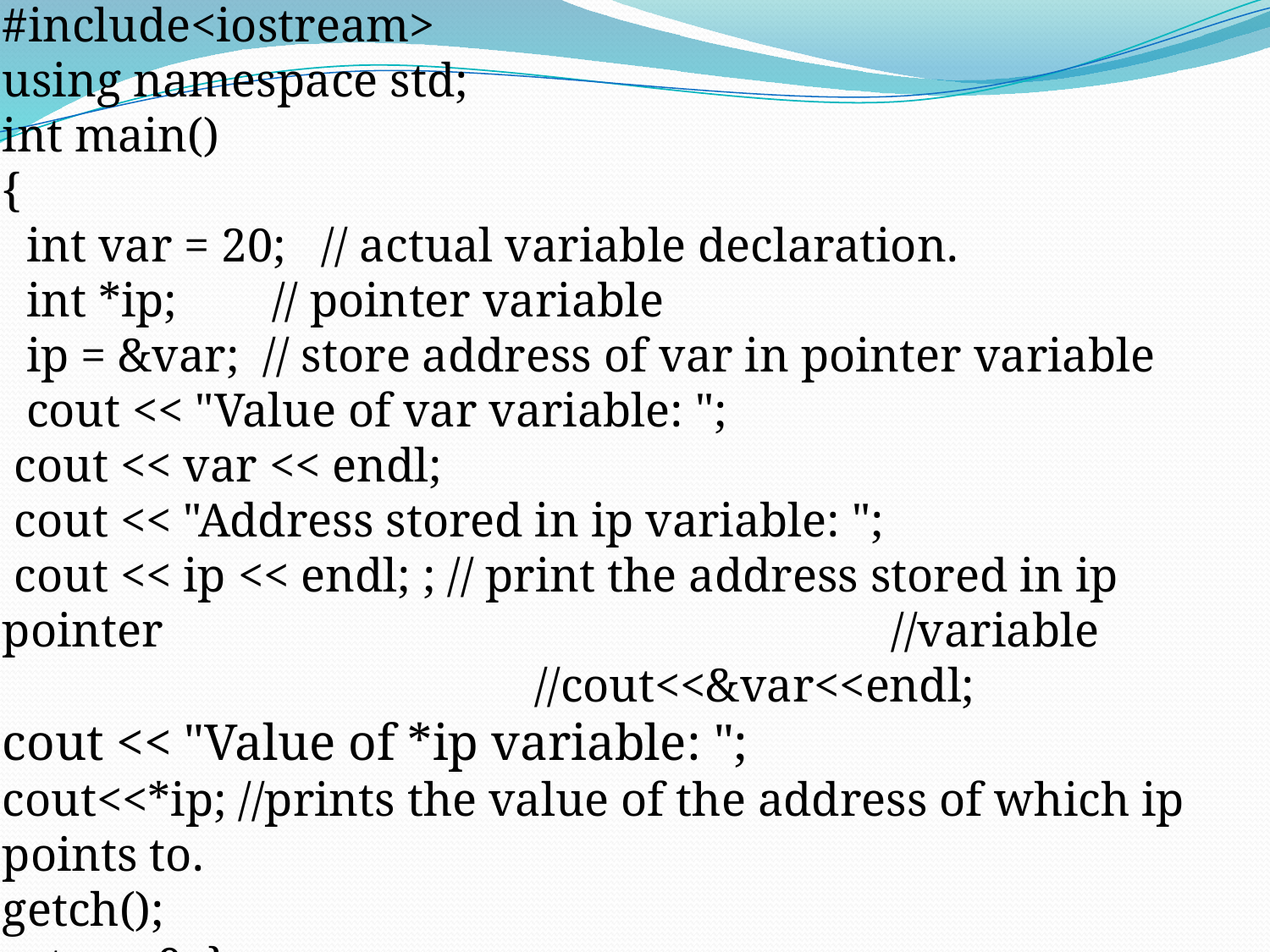

#include<iostream>
using namespace std;
int main()
{
  int var = 20;   // actual variable declaration.
  int *ip;        // pointer variable
  ip = &var;  // store address of var in pointer variable
  cout << "Value of var variable: ";
 cout << var << endl;
 cout << "Address stored in ip variable: ";
 cout << ip << endl; ; // print the address stored in ip pointer 						//variable
  //cout<<&var<<endl;
cout << "Value of *ip variable: ";
cout<<*ip; //prints the value of the address of which ip points to.
getch();
return 0; }